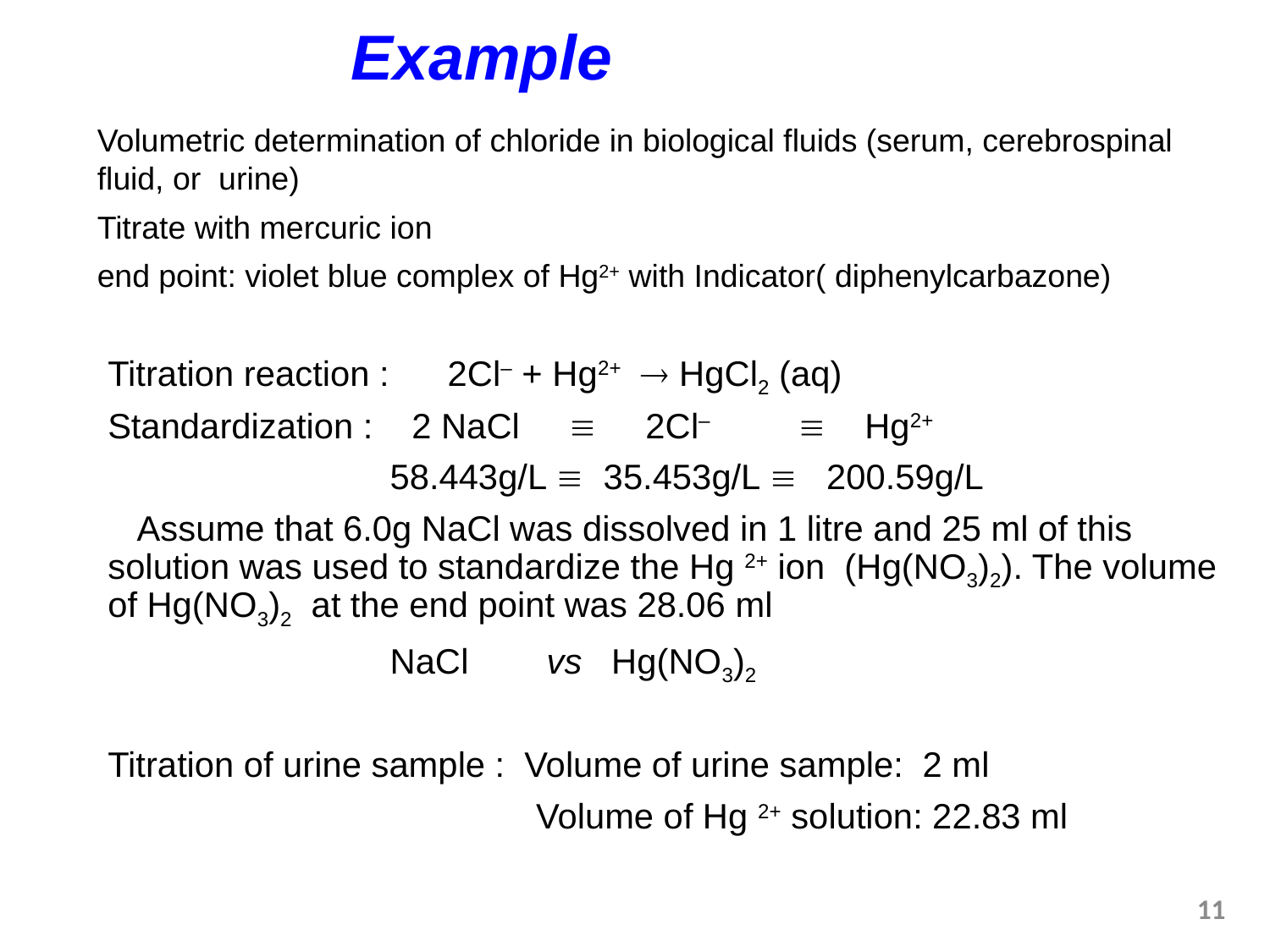

Example
Volumetric determination of chloride in biological fluids (serum, cerebrospinal fluid, or  urine)
Titrate with mercuric ion
end point: violet blue complex of Hg2+ with Indicator( diphenylcarbazone)
Titration reaction :      2Cl– + Hg2+  → HgCl2 (aq)
Standardization :    2 NaCl     ≡     2Cl–         ≡    Hg2+
                             58.443g/L ≡  35.453g/L ≡   200.59g/L
   Assume that 6.0g NaCl was dissolved in 1 litre and 25 ml of this solution was used to standardize the Hg 2+ ion  (Hg(NO3)2). The volume of Hg(NO3)2  at the end point was 28.06 ml
                             NaCl        vs   Hg(NO3)2

Titration of urine sample :  Volume of urine sample:  2 ml
                                            Volume of Hg 2+ solution: 22.83 ml
11